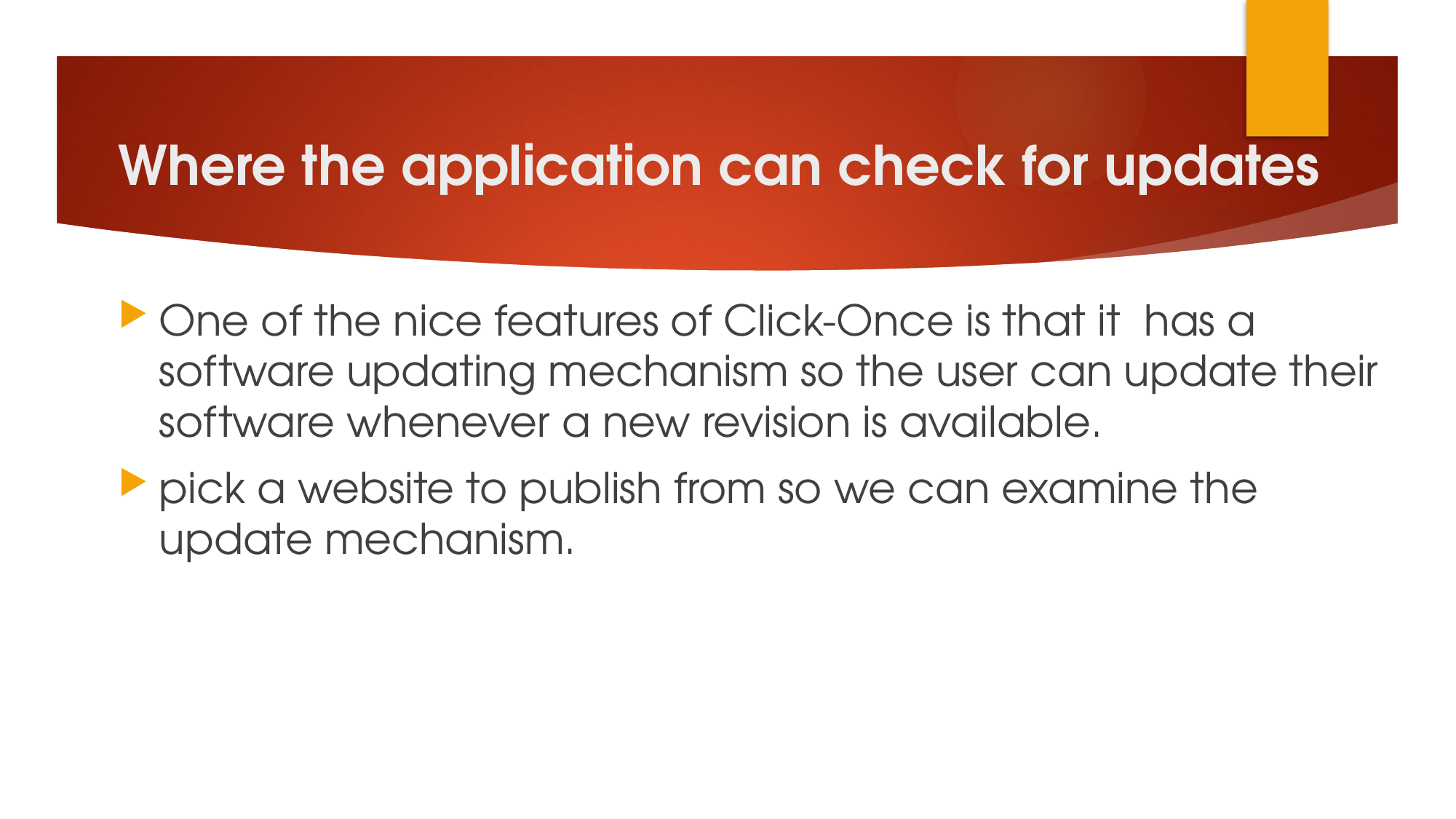

# Where the application can check for updates
One of the nice features of Click-Once is that it  has a software updating mechanism so the user can update their software whenever a new revision is available.
pick a website to publish from so we can examine the update mechanism.